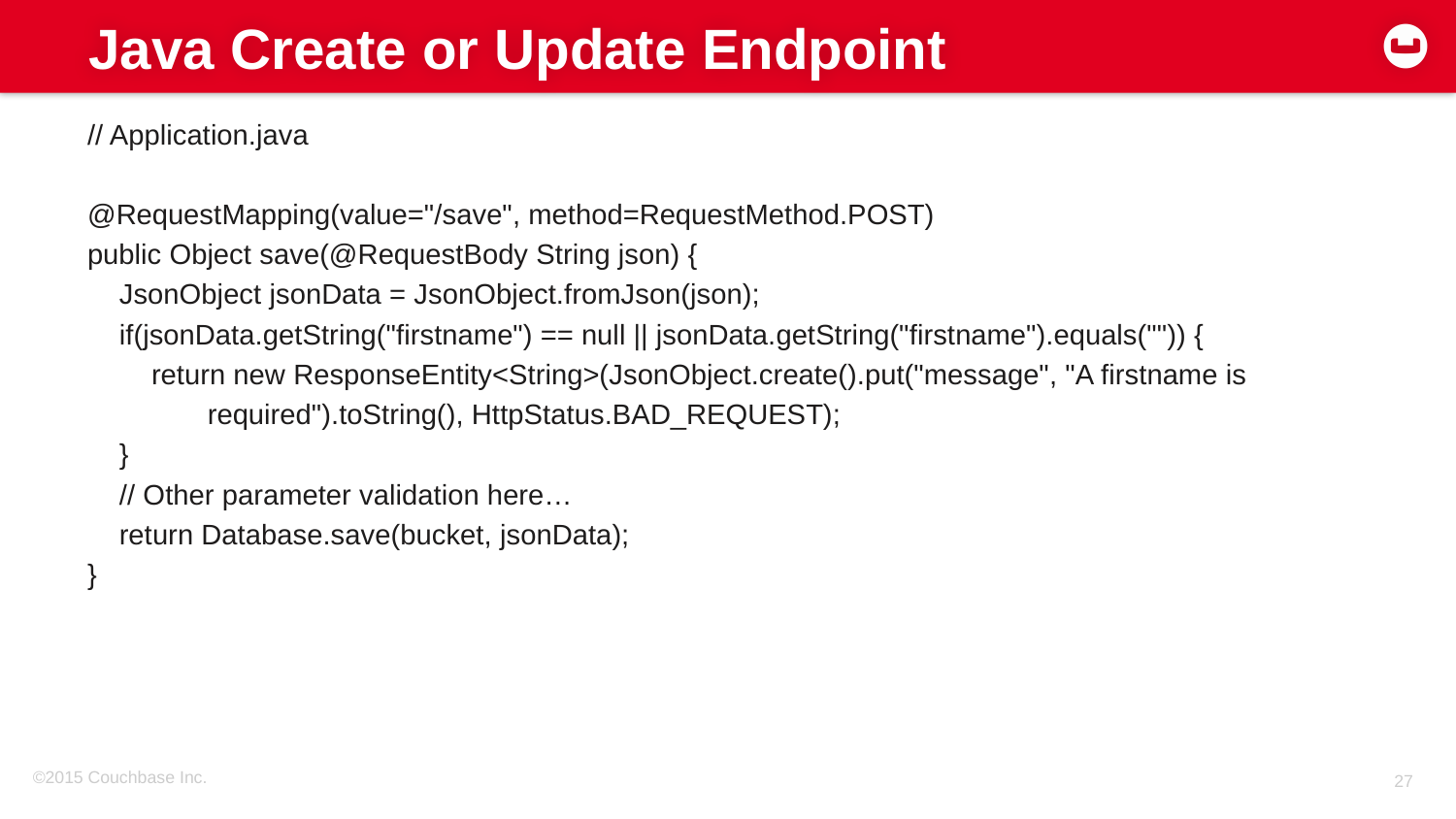

# Java Create or Update Endpoint
// Application.java

@RequestMapping(value="/save", method=RequestMethod.POST)
public Object save(@RequestBody String json) {
    JsonObject jsonData = JsonObject.fromJson(json);
    if(jsonData.getString("firstname") == null || jsonData.getString("firstname").equals("")) {
        return new ResponseEntity<String>(JsonObject.create().put("message", "A firstname is
               required").toString(), HttpStatus.BAD_REQUEST);
    }
    // Other parameter validation here…
    return Database.save(bucket, jsonData);
}